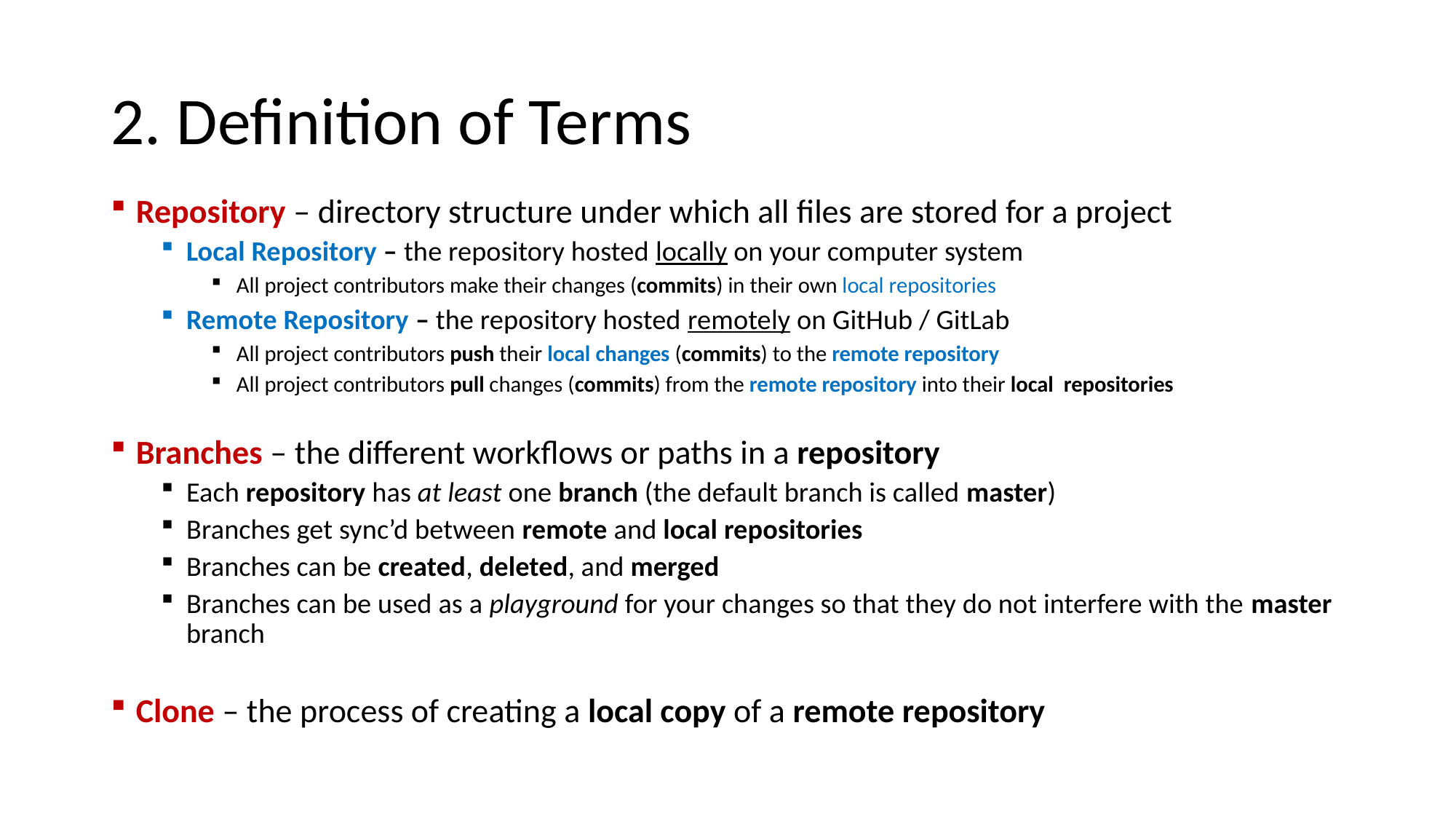

# 2. Definition of Terms
Repository – directory structure under which all files are stored for a project
Local Repository – the repository hosted locally on your computer system
All project contributors make their changes (commits) in their own local repositories
Remote Repository – the repository hosted remotely on GitHub / GitLab
All project contributors push their local changes (commits) to the remote repository
All project contributors pull changes (commits) from the remote repository into their local  repositories
Branches – the different workflows or paths in a repository
Each repository has at least one branch (the default branch is called master)
Branches get sync’d between remote and local repositories
Branches can be created, deleted, and merged
Branches can be used as a playground for your changes so that they do not interfere with the master branch
Clone – the process of creating a local copy of a remote repository